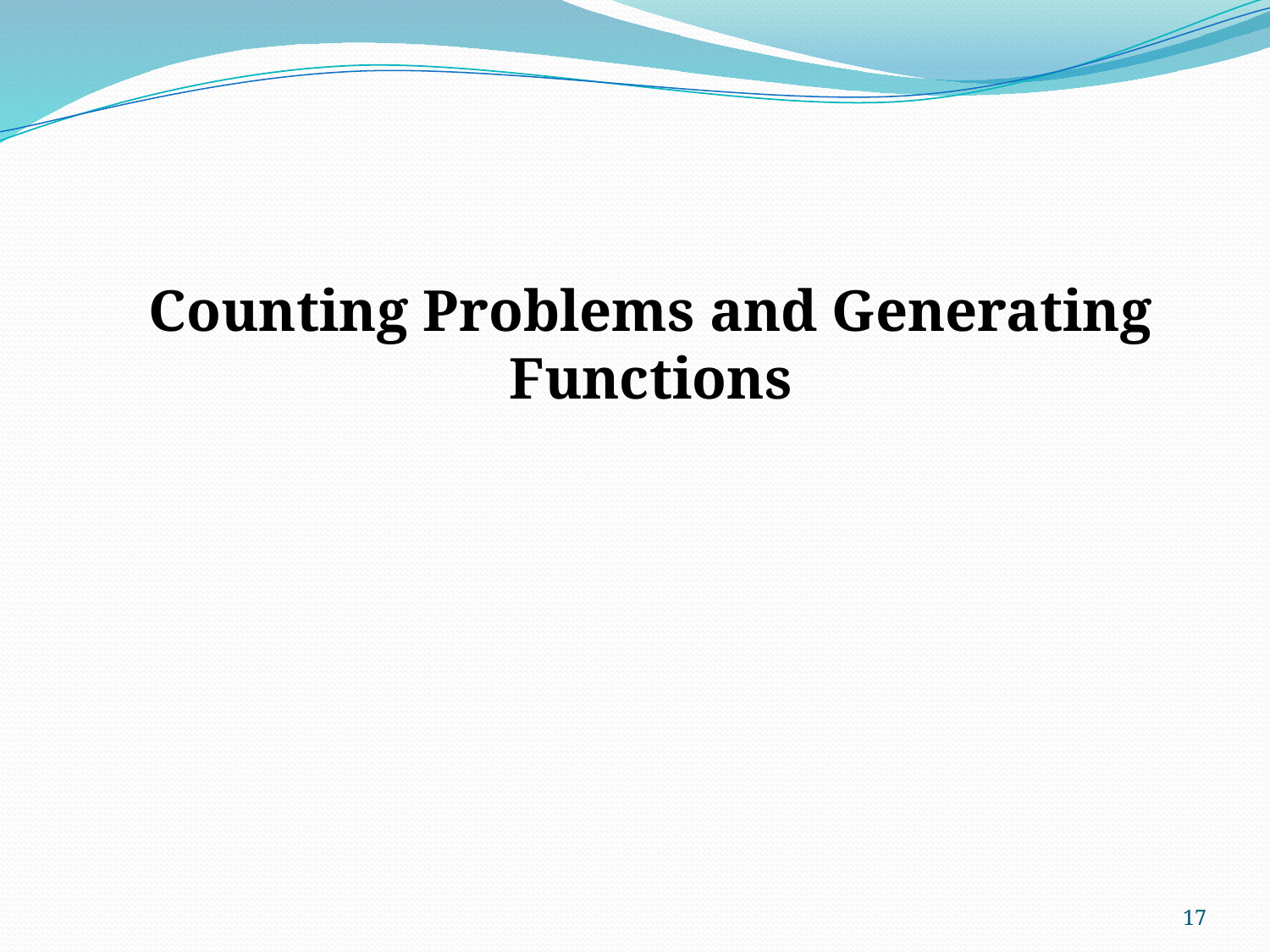

#
Counting Problems and Generating Functions
17